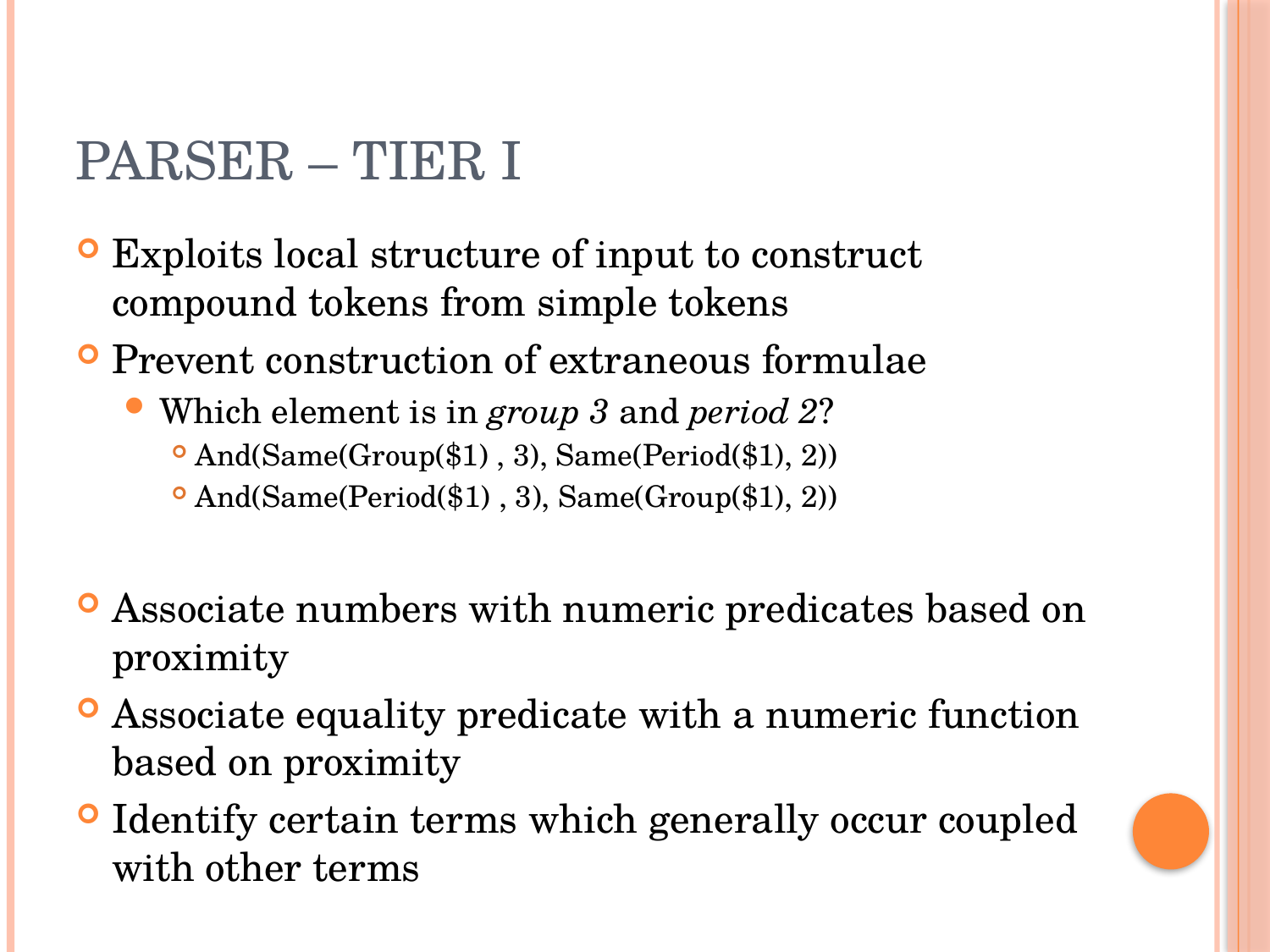

# Parser – Tier i
Exploits local structure of input to construct compound tokens from simple tokens
Prevent construction of extraneous formulae
Which element is in group 3 and period 2?
And(Same(Group($1) , 3), Same(Period($1), 2))
And(Same(Period($1) , 3), Same(Group($1), 2))

Associate numbers with numeric predicates based on proximity
Associate equality predicate with a numeric function based on proximity
Identify certain terms which generally occur coupled with other terms